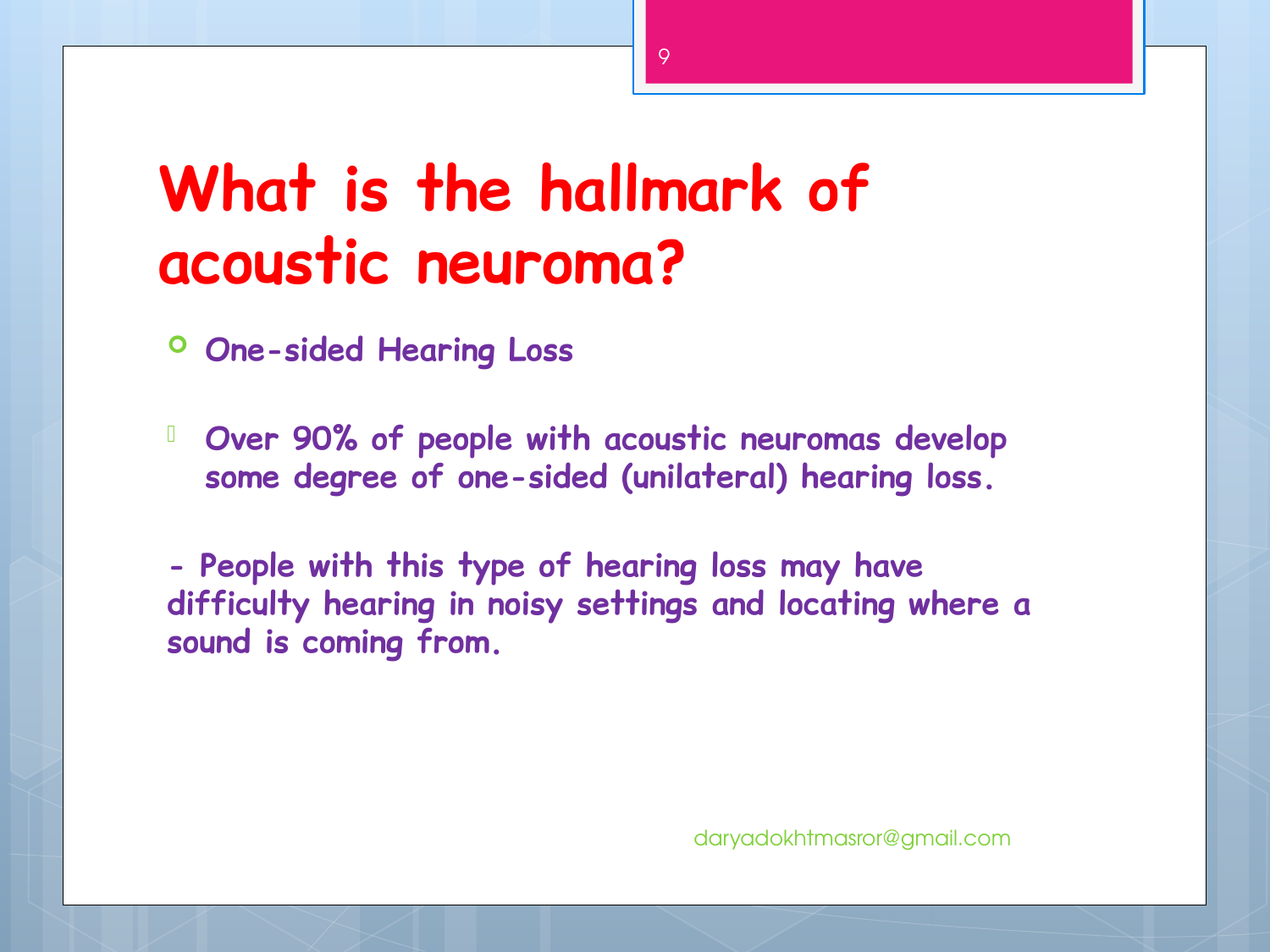

9
# What is the hallmark of acoustic neuroma?
One-sided Hearing Loss

Over 90% of people with acoustic neuromas develop some degree of one-sided (unilateral) hearing loss.

- People with this type of hearing loss may have difficulty hearing in noisy settings and locating where a sound is coming from.

daryadokhtmasror@gmail.com